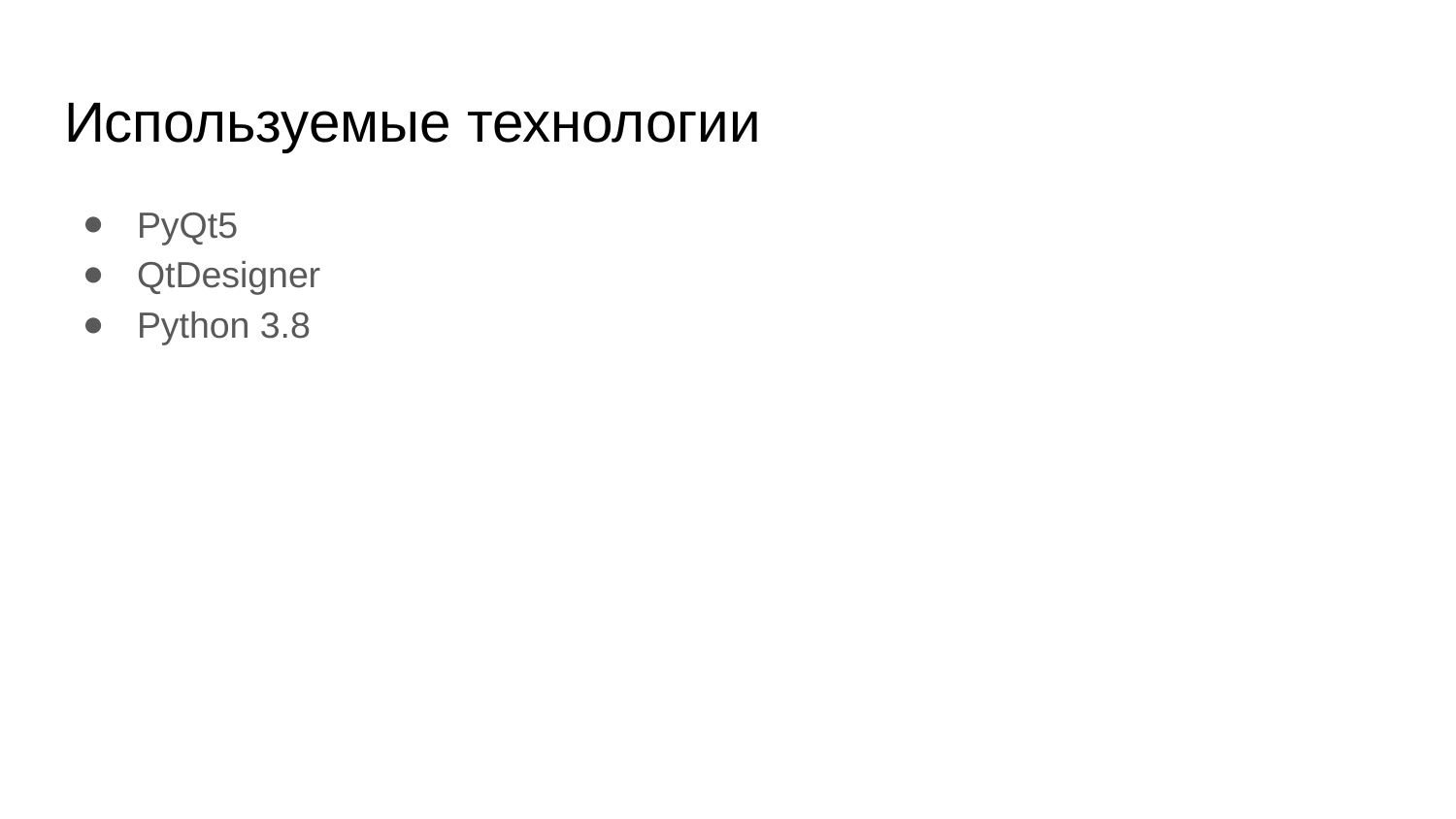

# Используемые технологии
PyQt5
QtDesigner
Python 3.8